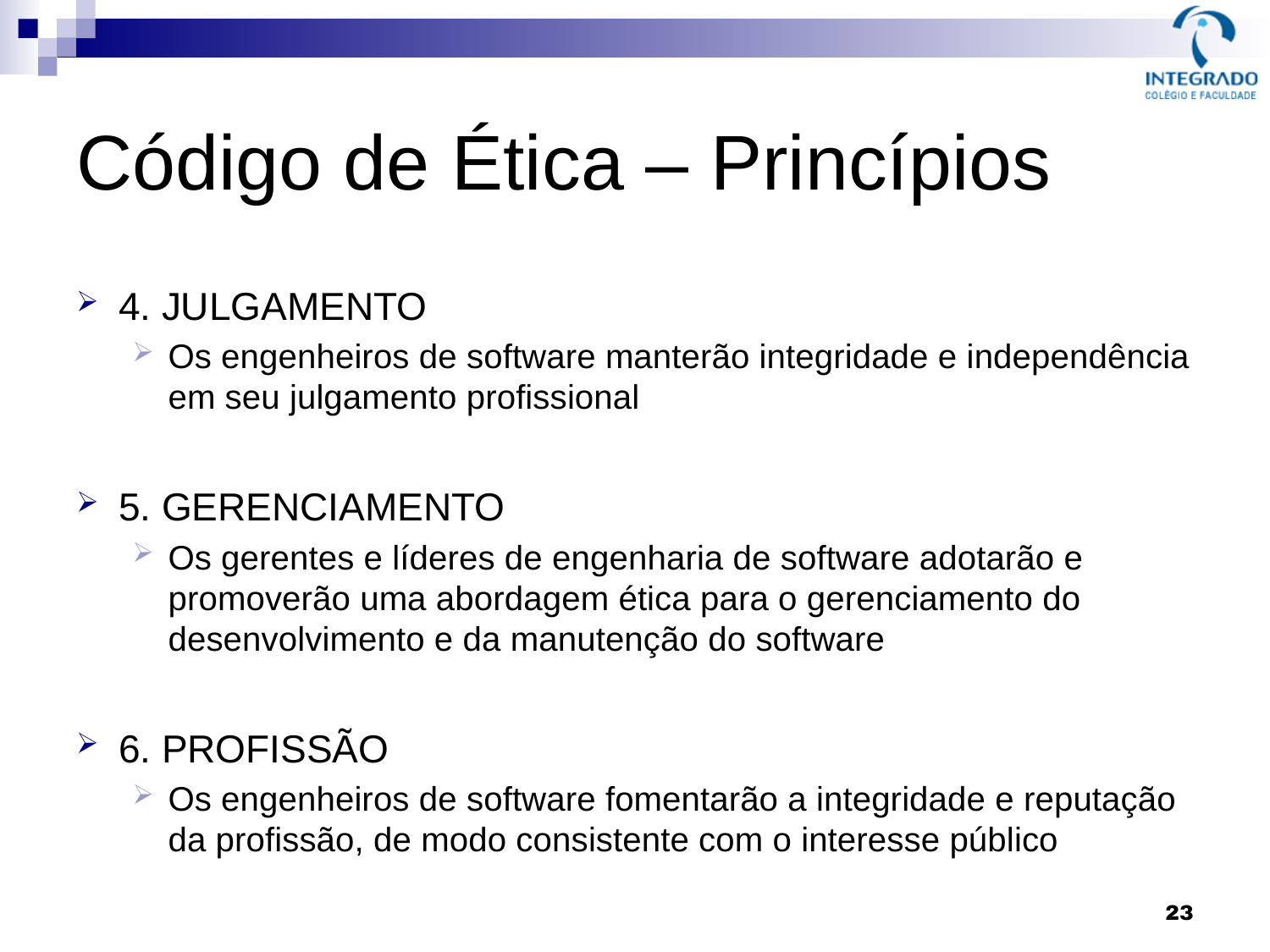

# Código de Ética – Princípios
4. JULGAMENTO
Os engenheiros de software manterão integridade e independência em seu julgamento profissional

5. GERENCIAMENTO
Os gerentes e líderes de engenharia de software adotarão e promoverão uma abordagem ética para o gerenciamento do desenvolvimento e da manutenção do software

6. PROFISSÃO
Os engenheiros de software fomentarão a integridade e reputação da profissão, de modo consistente com o interesse público
23